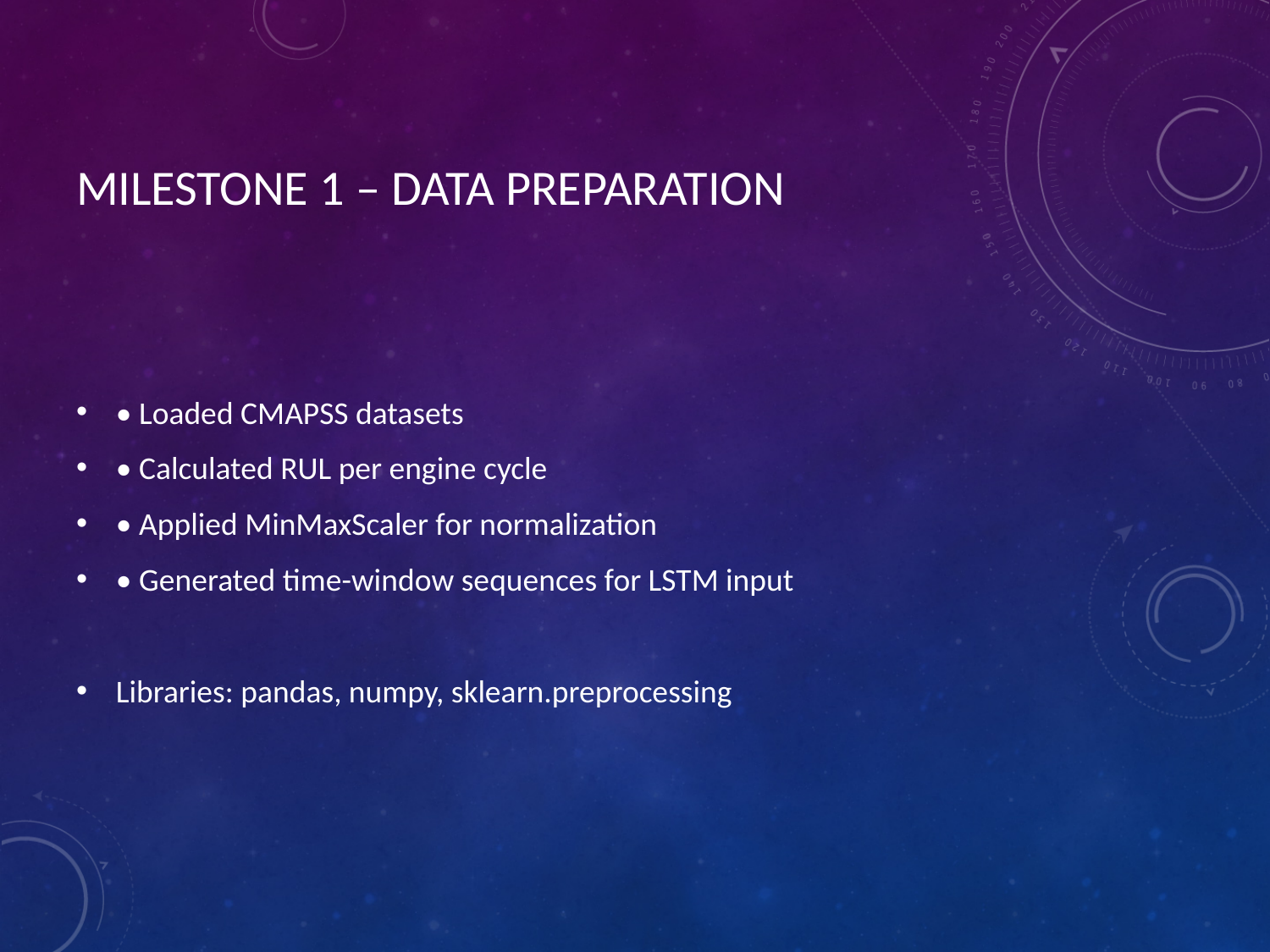

# Milestone 1 – Data Preparation
• Loaded CMAPSS datasets
• Calculated RUL per engine cycle
• Applied MinMaxScaler for normalization
• Generated time-window sequences for LSTM input

Libraries: pandas, numpy, sklearn.preprocessing